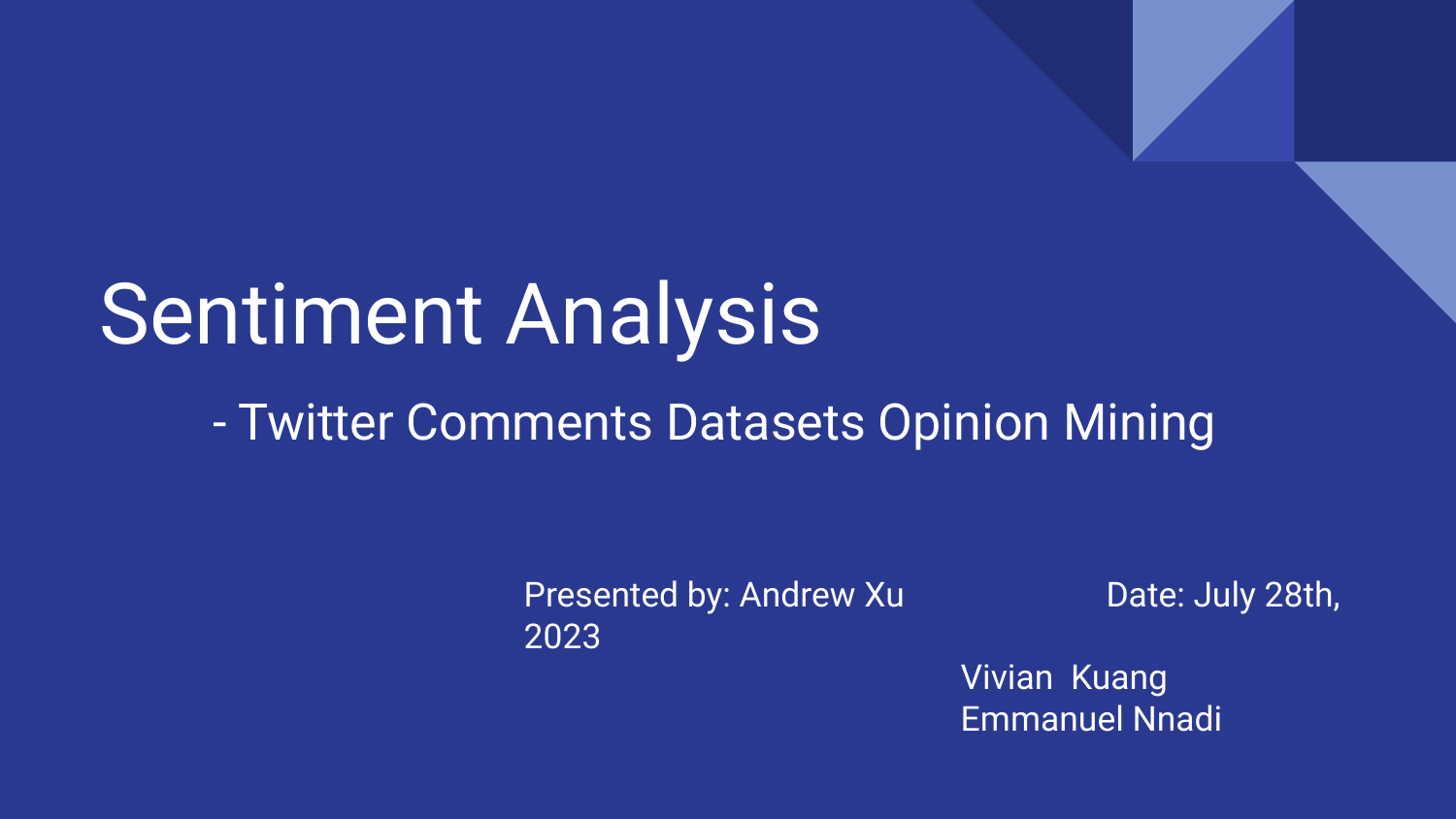

# Sentiment Analysis
- Twitter Comments Datasets Opinion Mining

Presented by: Andrew Xu		Date: July 28th, 2023
			Vivian  Kuang
			Emmanuel Nnadi